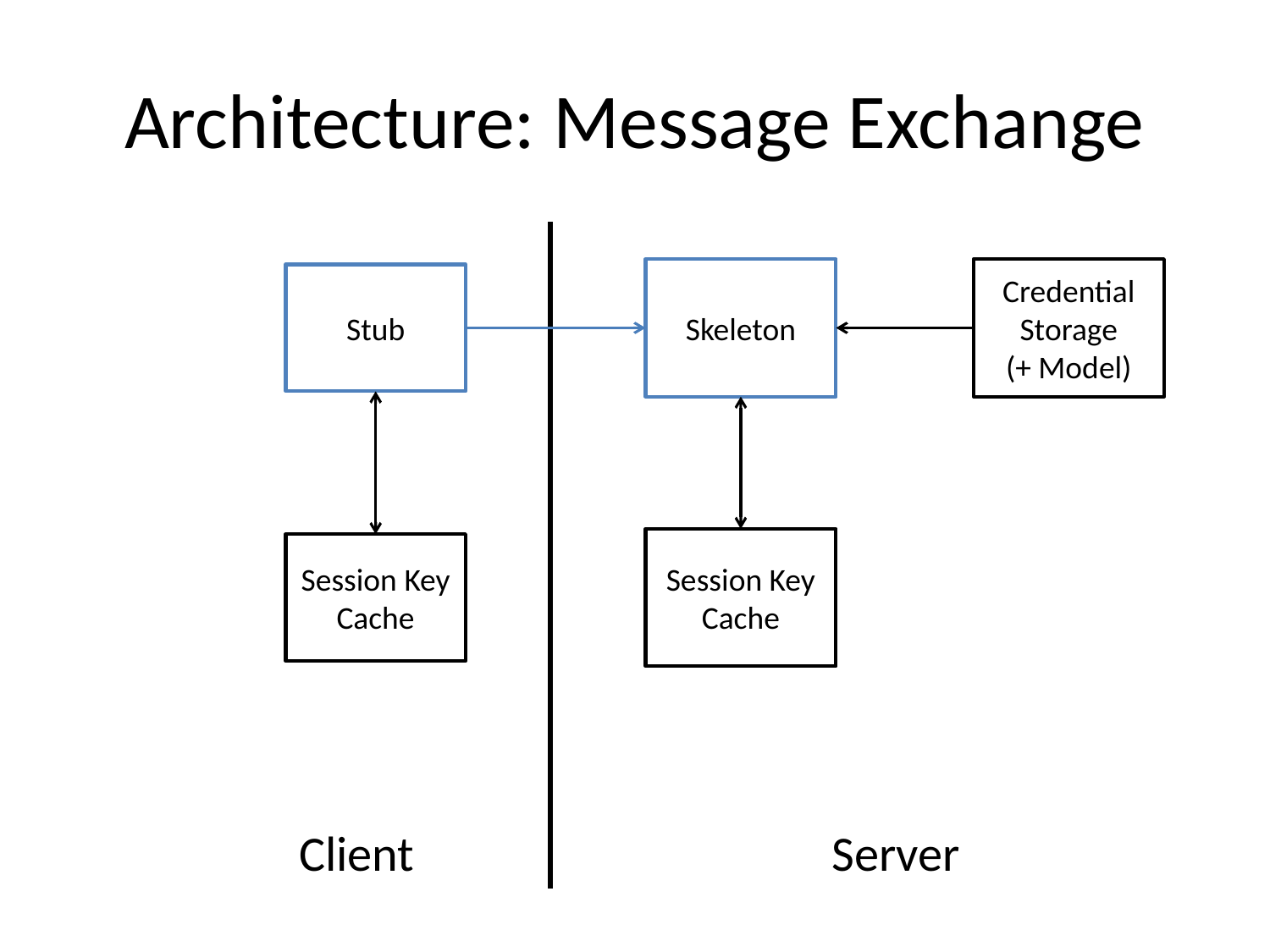

# Architecture: Message Exchange
Skeleton
Credential
Storage
(+ Model)
Stub
Session Key Cache
Session Key Cache
Client
Server